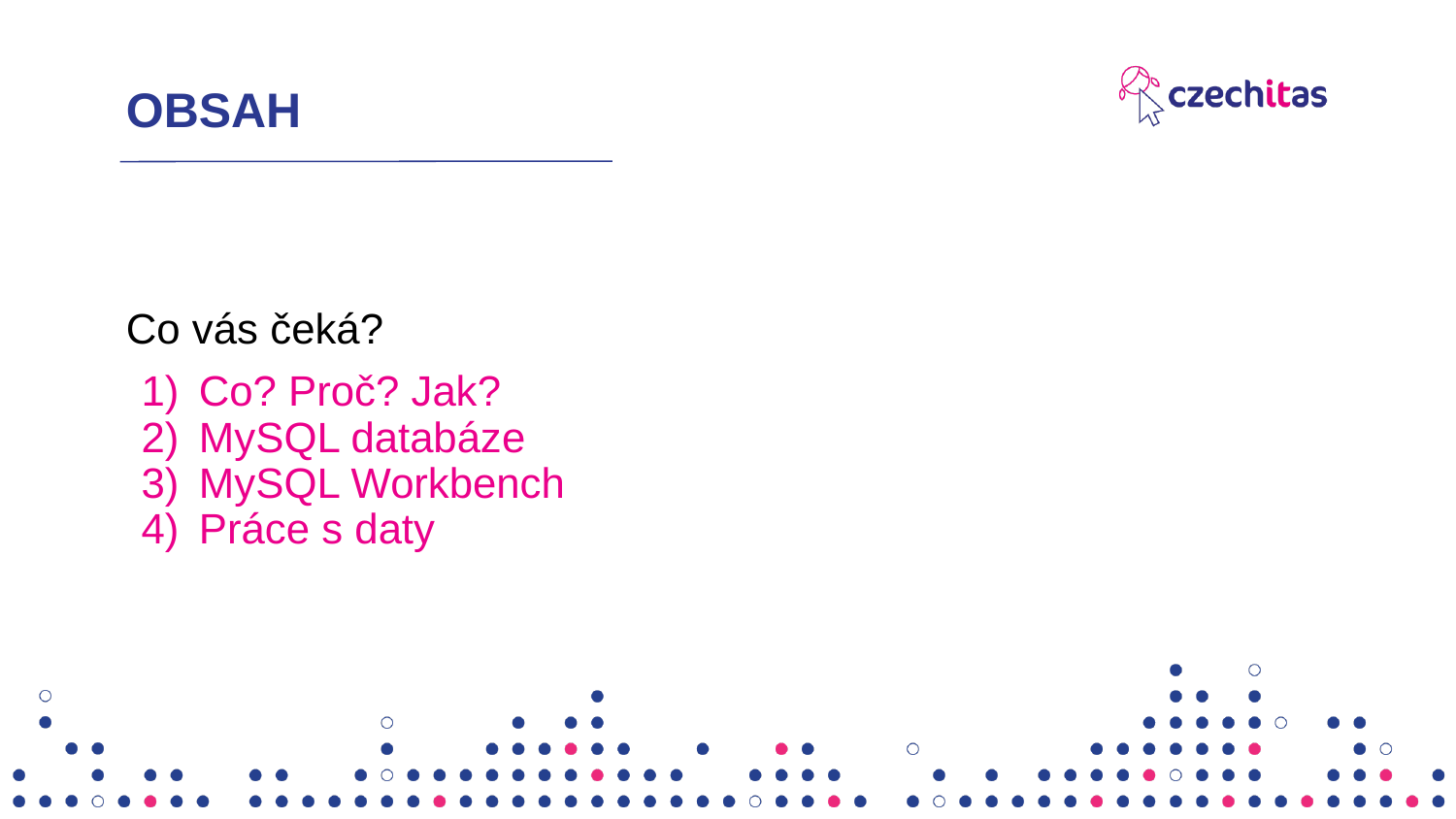

# OBSAH

Co vás čeká?
Co? Proč? Jak?
MySQL databáze
MySQL Workbench
Práce s daty